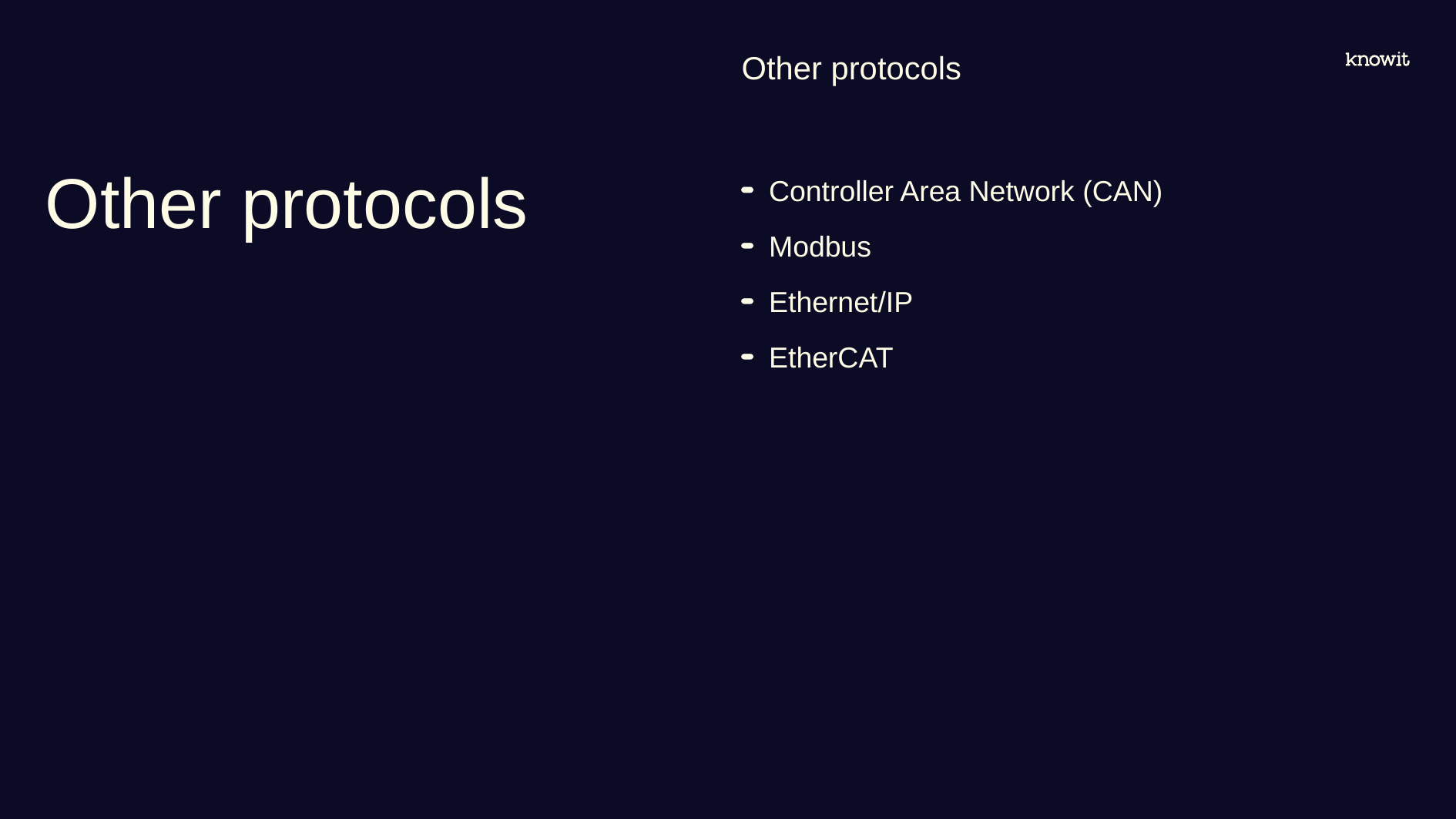

Other protocols
# Other protocols
Controller Area Network (CAN)
Modbus
Ethernet/IP
EtherCAT